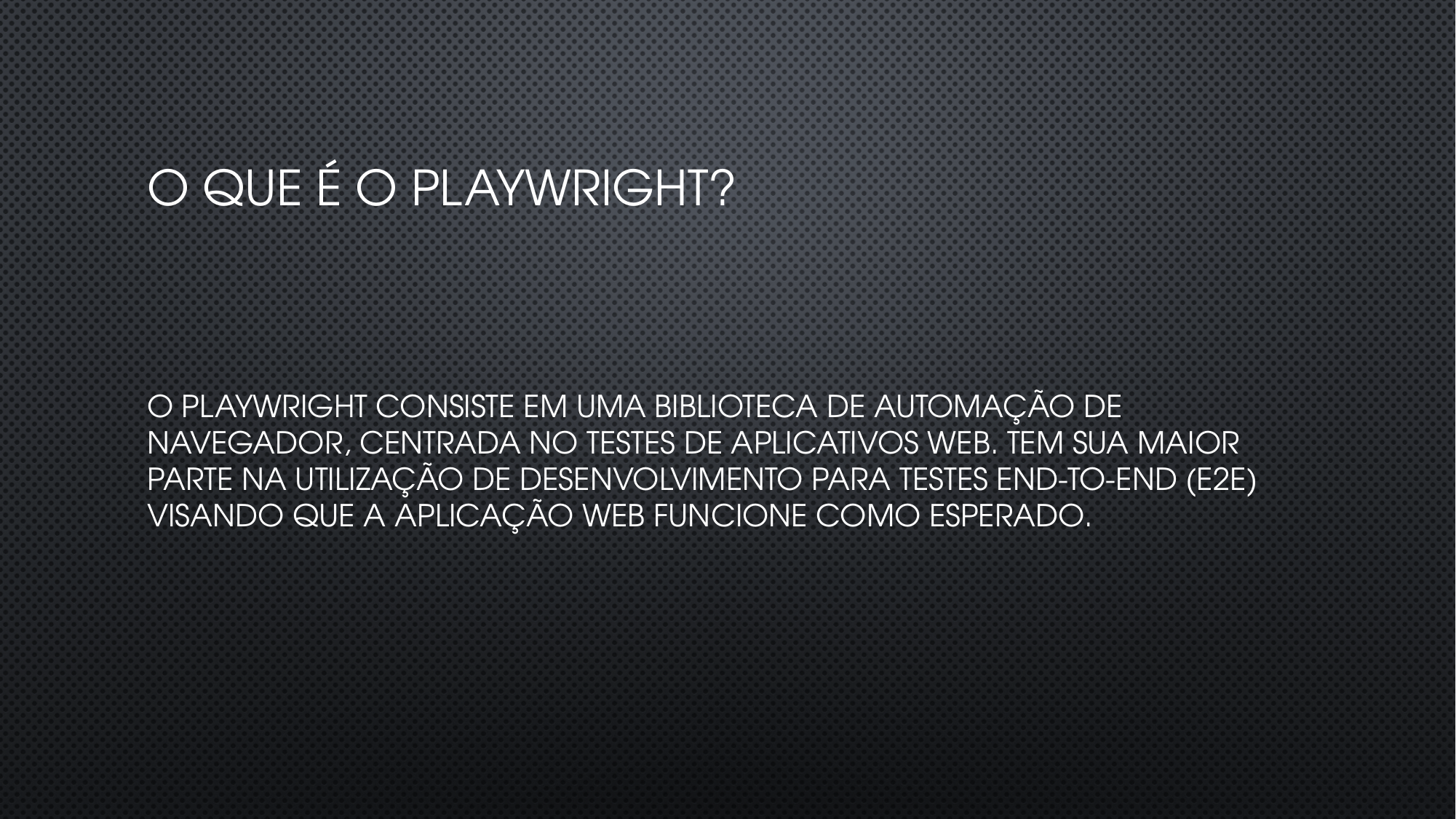

# O que é o Playwright?
O playwright consiste em uma biblioteca de automação de navegador, centrada no testes de aplicativos web. Tem sua maior parte na utilização de desenvolvimento para testes end-to-end (E2E) visando que a aplicação web funcione como esperado.